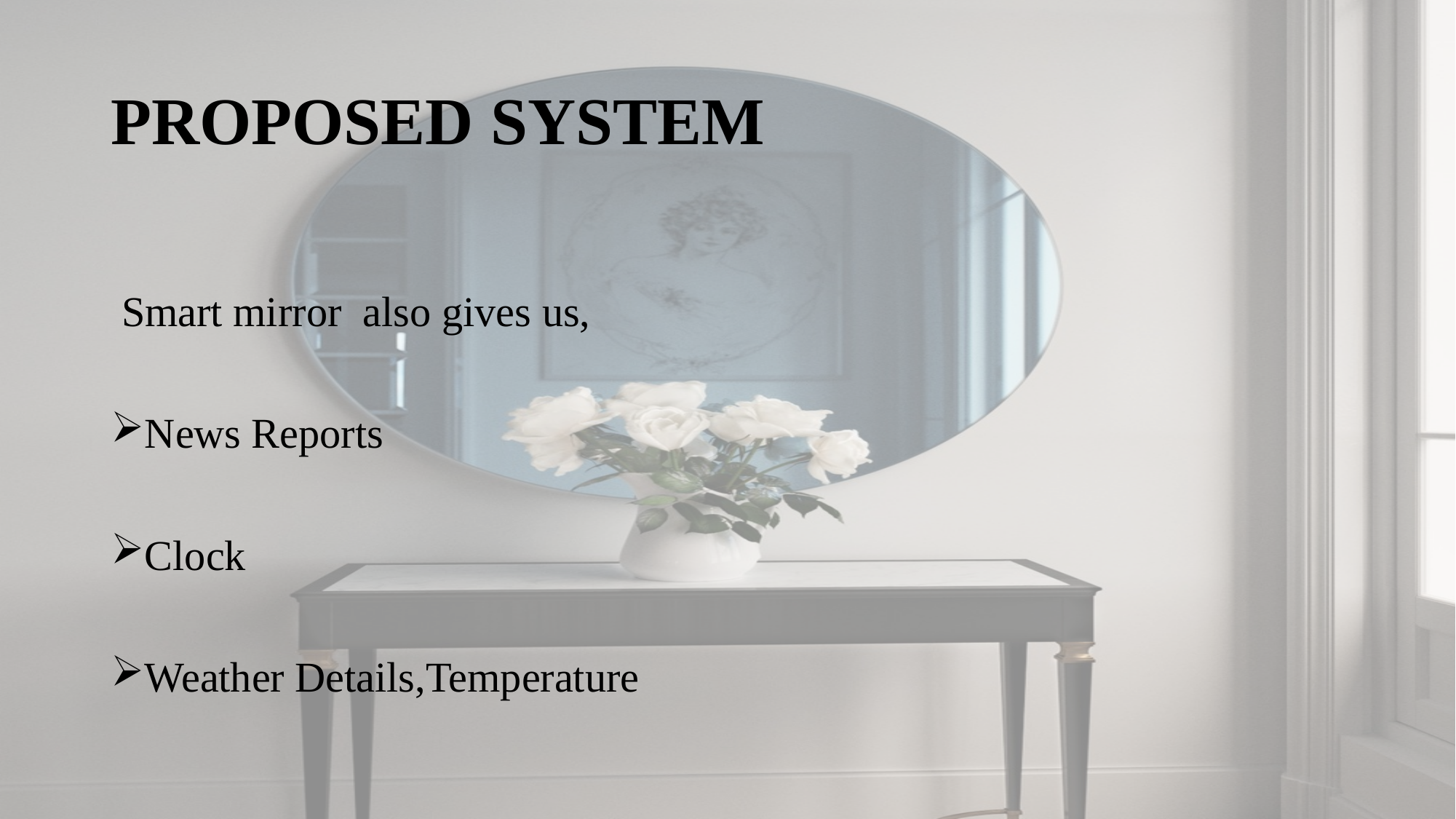

# PROPOSED SYSTEM

 Smart mirror  also gives us,

News Reports

Clock

Weather Details,Temperature